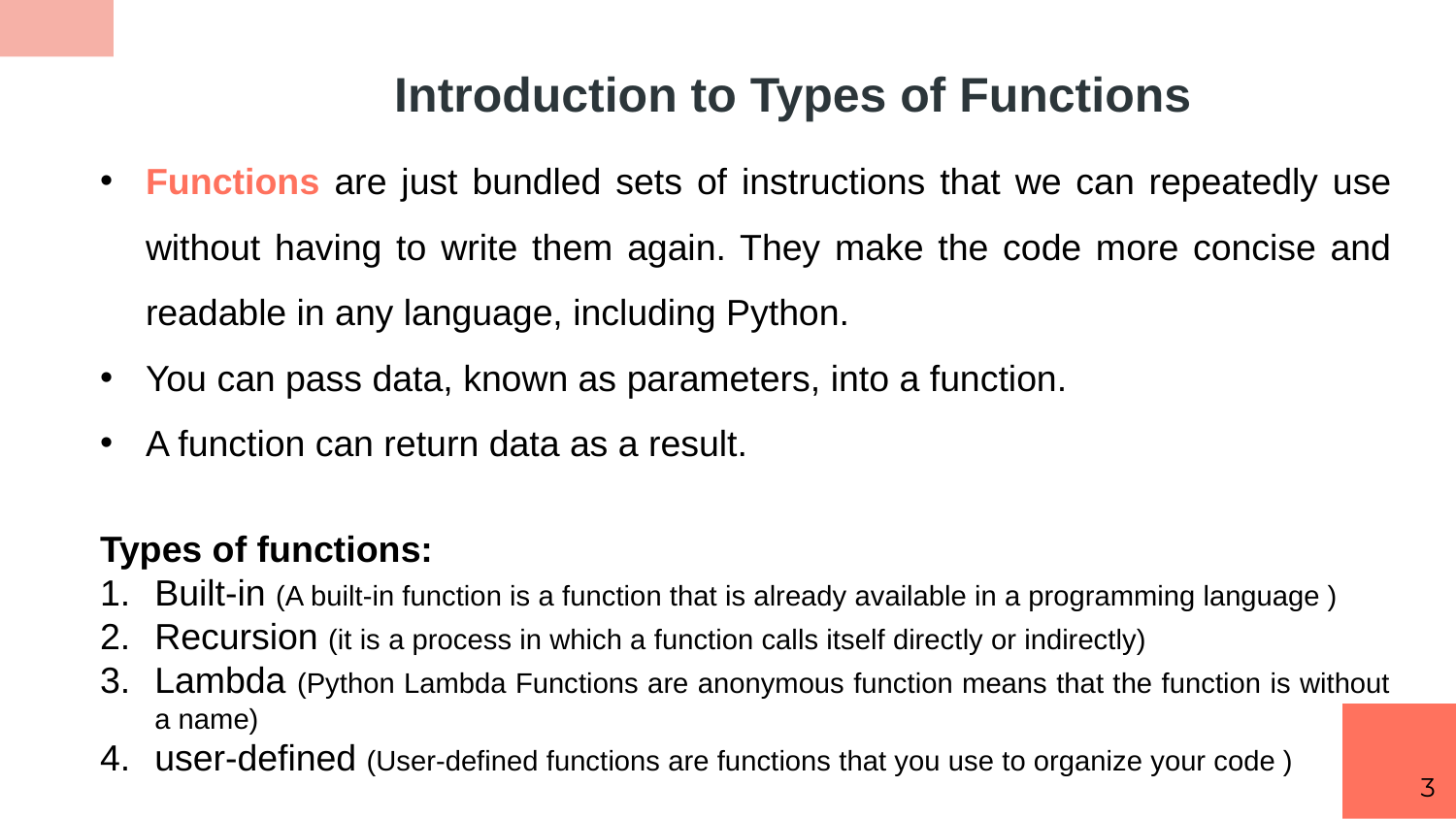

Introduction to Types of Functions
Functions are just bundled sets of instructions that we can repeatedly use without having to write them again. They make the code more concise and readable in any language, including Python.
You can pass data, known as parameters, into a function.
A function can return data as a result.

Types of functions:
Built-in (A built-in function is a function that is already available in a programming language )
Recursion (it is a process in which a function calls itself directly or indirectly)
Lambda (Python Lambda Functions are anonymous function means that the function is without a name)
user-defined (User-defined functions are functions that you use to organize your code )
3